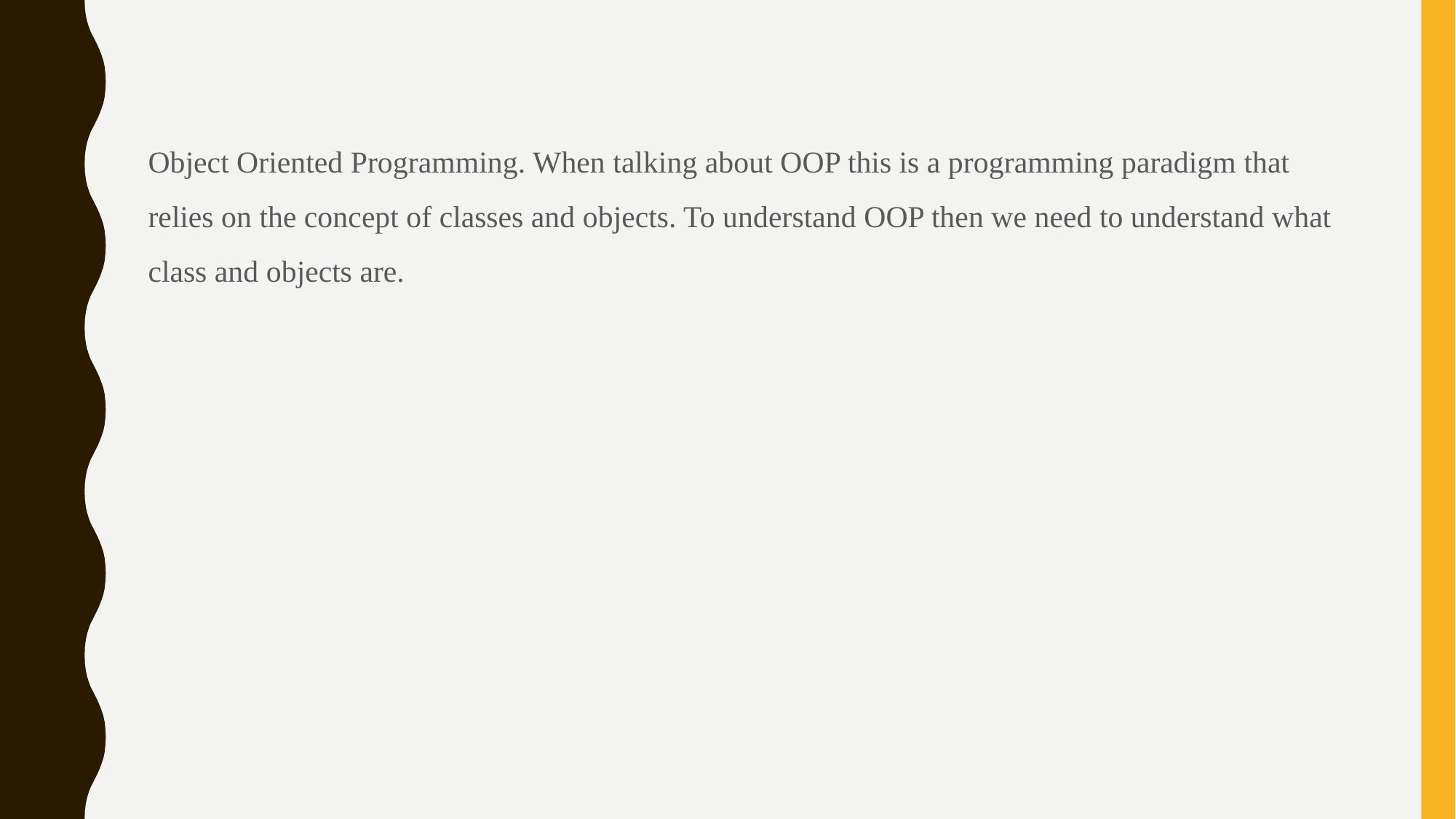

Object Oriented Programming. When talking about OOP this is a programming paradigm that relies on the concept of classes and objects. To understand OOP then we need to understand what class and objects are.